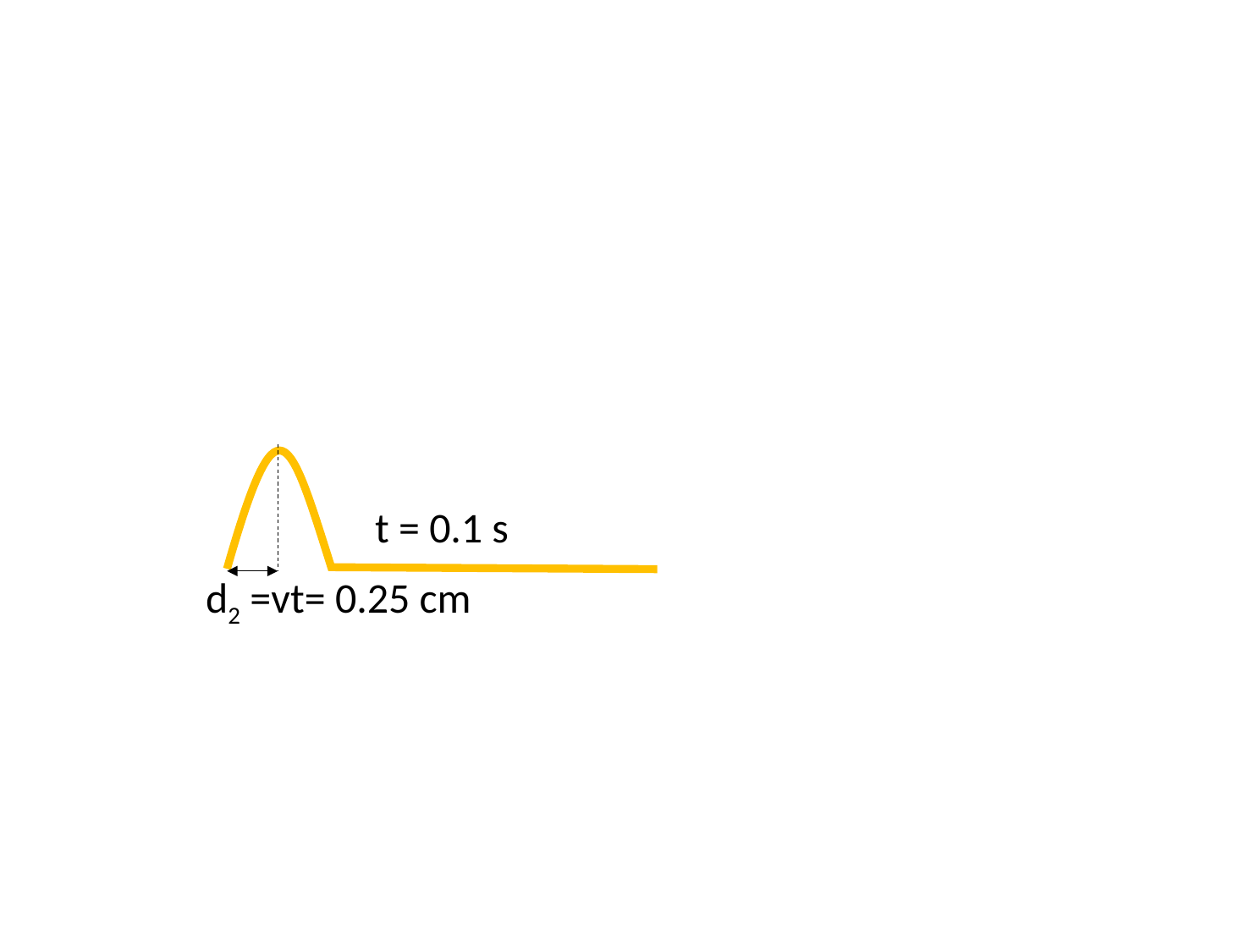

t = 0.1 s
d2 =vt= 0.25 cm